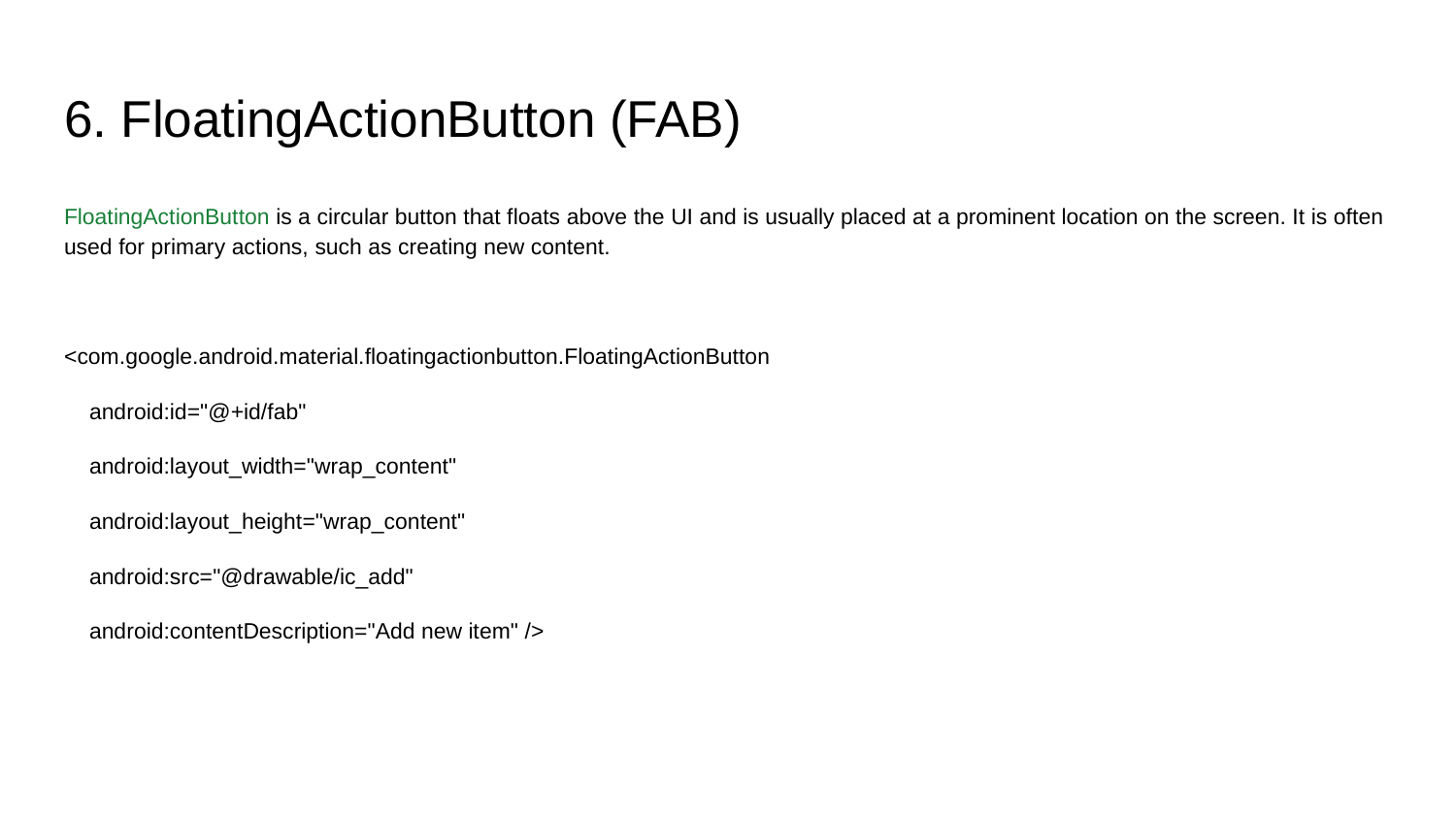

# 6. FloatingActionButton (FAB)
FloatingActionButton is a circular button that floats above the UI and is usually placed at a prominent location on the screen. It is often used for primary actions, such as creating new content.

<com.google.android.material.floatingactionbutton.FloatingActionButton
    android:id="@+id/fab"
    android:layout_width="wrap_content"
    android:layout_height="wrap_content"
    android:src="@drawable/ic_add"
    android:contentDescription="Add new item" />